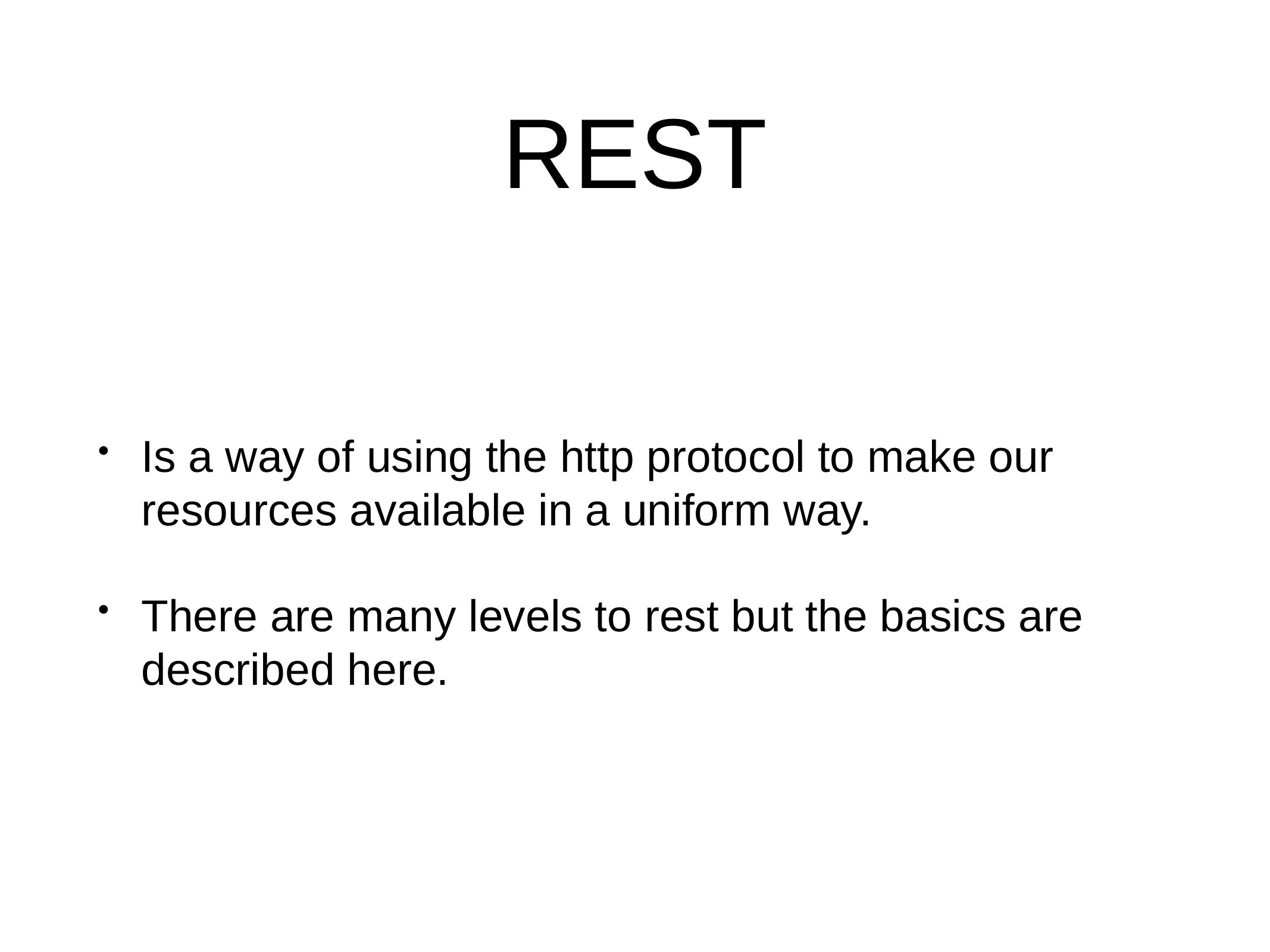

# REST
Is a way of using the http protocol to make our resources available in a uniform way.
There are many levels to rest but the basics are described here.